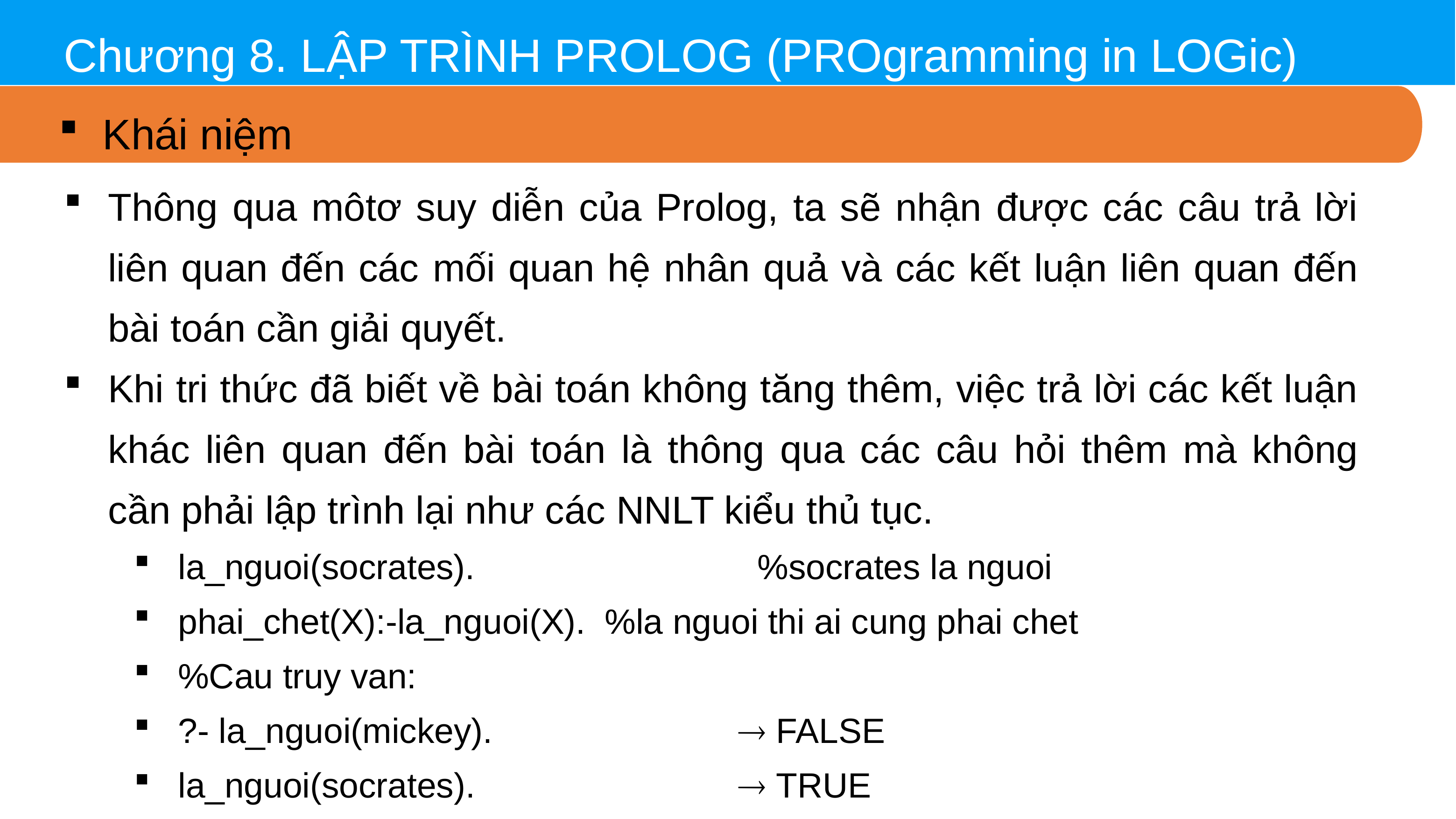

Chương 8. LẬP TRÌNH PROLOG (PROgramming in LOGic)

Khái niệm
Thông qua môtơ suy diễn của Prolog, ta sẽ nhận được các câu trả lời liên quan đến các mối quan hệ nhân quả và các kết luận liên quan đến bài toán cần giải quyết.
Khi tri thức đã biết về bài toán không tăng thêm, việc trả lời các kết luận khác liên quan đến bài toán là thông qua các câu hỏi thêm mà không cần phải lập trình lại như các NNLT kiểu thủ tục.
la_nguoi(socrates).        			  %socrates la nguoi
phai_chet(X):-la_nguoi(X).  %la nguoi thi ai cung phai chet
%Cau truy van:
?- la_nguoi(mickey).				→ FALSE
la_nguoi(socrates).				→ TRUE